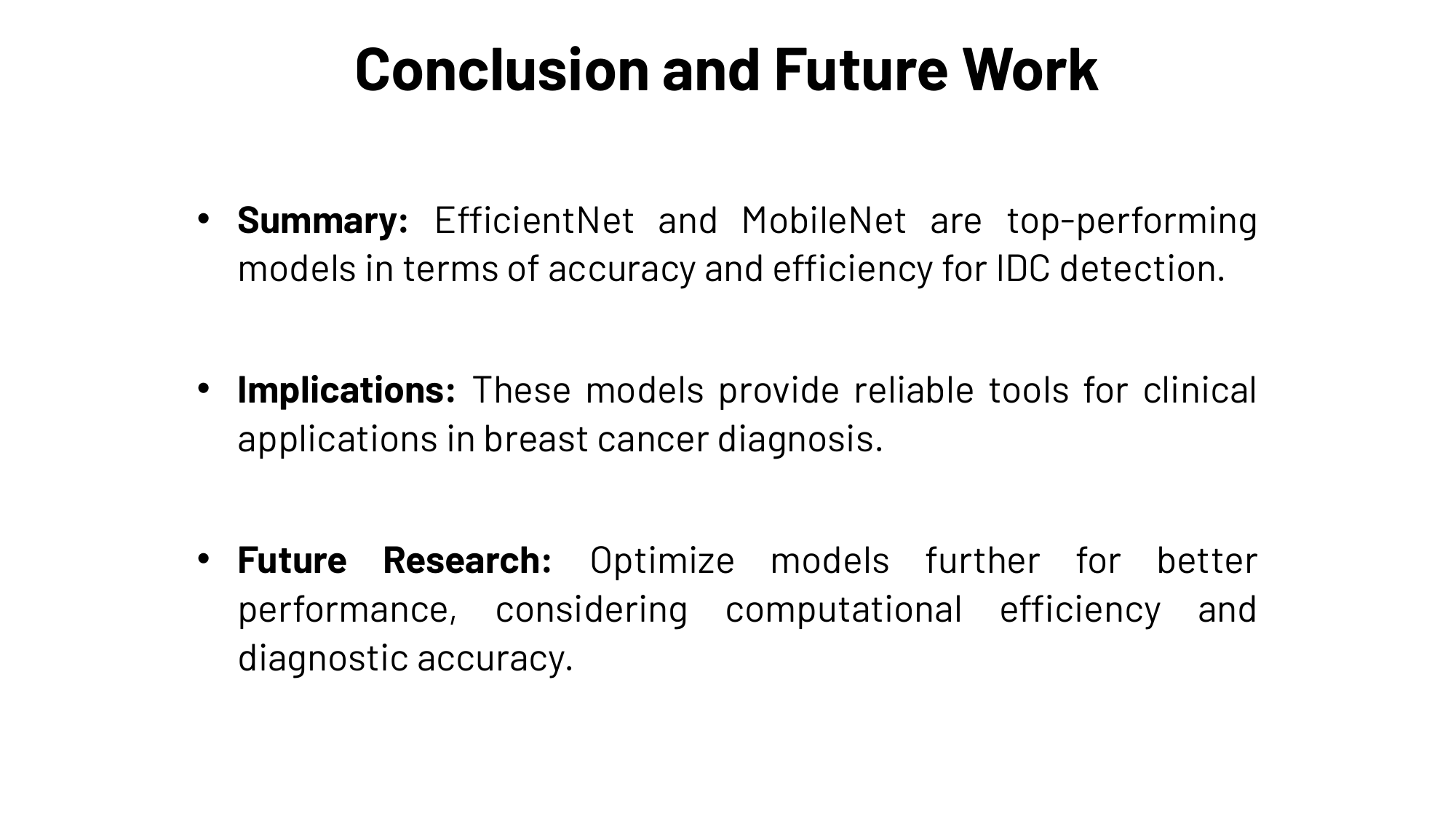

# Conclusion and Future Work
Summary: EfficientNet and MobileNet are top-performing models in terms of accuracy and efficiency for IDC detection.

Implications: These models provide reliable tools for clinical applications in breast cancer diagnosis.

Future Research: Optimize models further for better performance, considering computational efficiency and diagnostic accuracy.